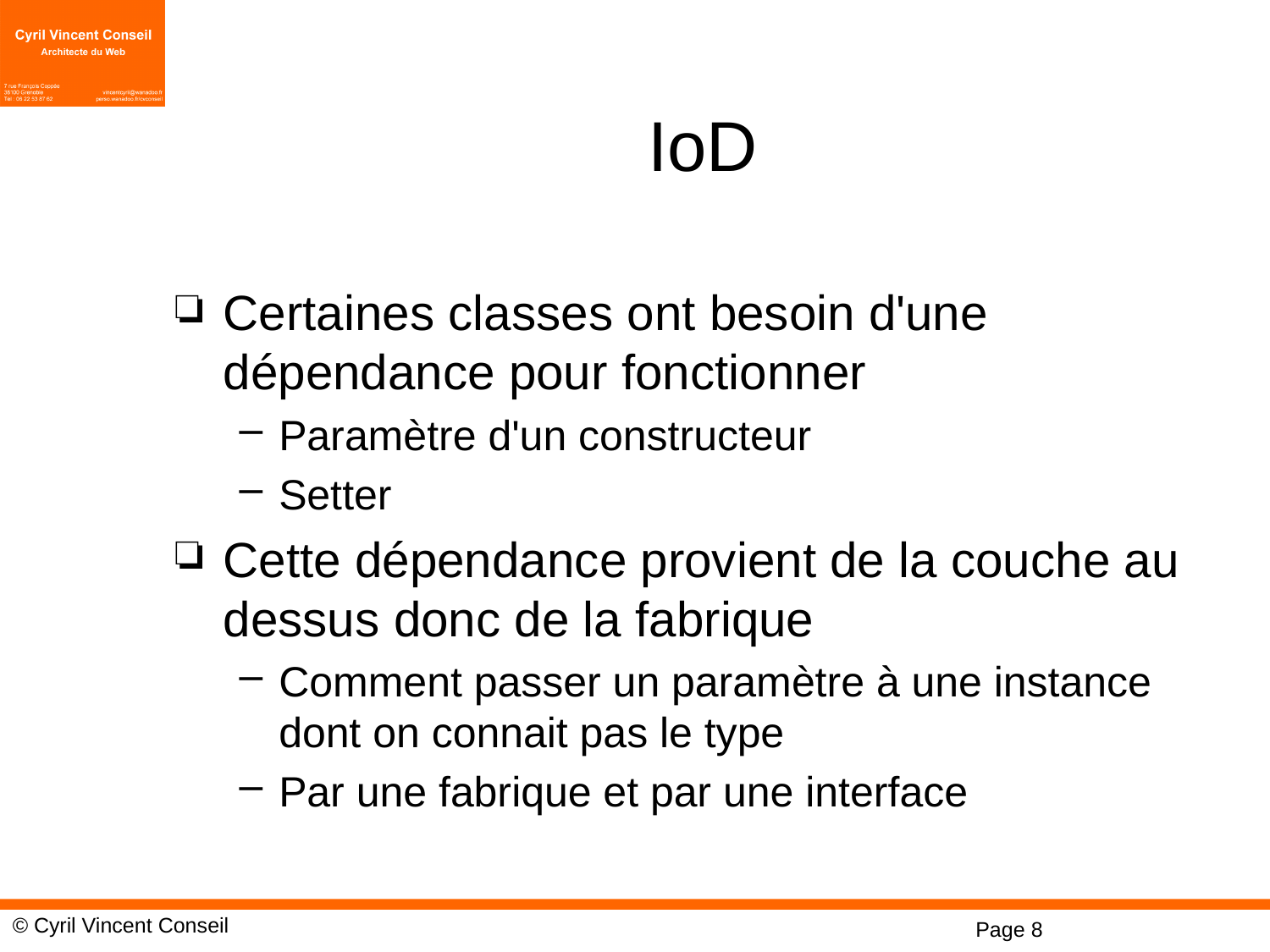

# IoD
Certaines classes ont besoin d'une dépendance pour fonctionner
Paramètre d'un constructeur
Setter
Cette dépendance provient de la couche au dessus donc de la fabrique
Comment passer un paramètre à une instance dont on connait pas le type
Par une fabrique et par une interface